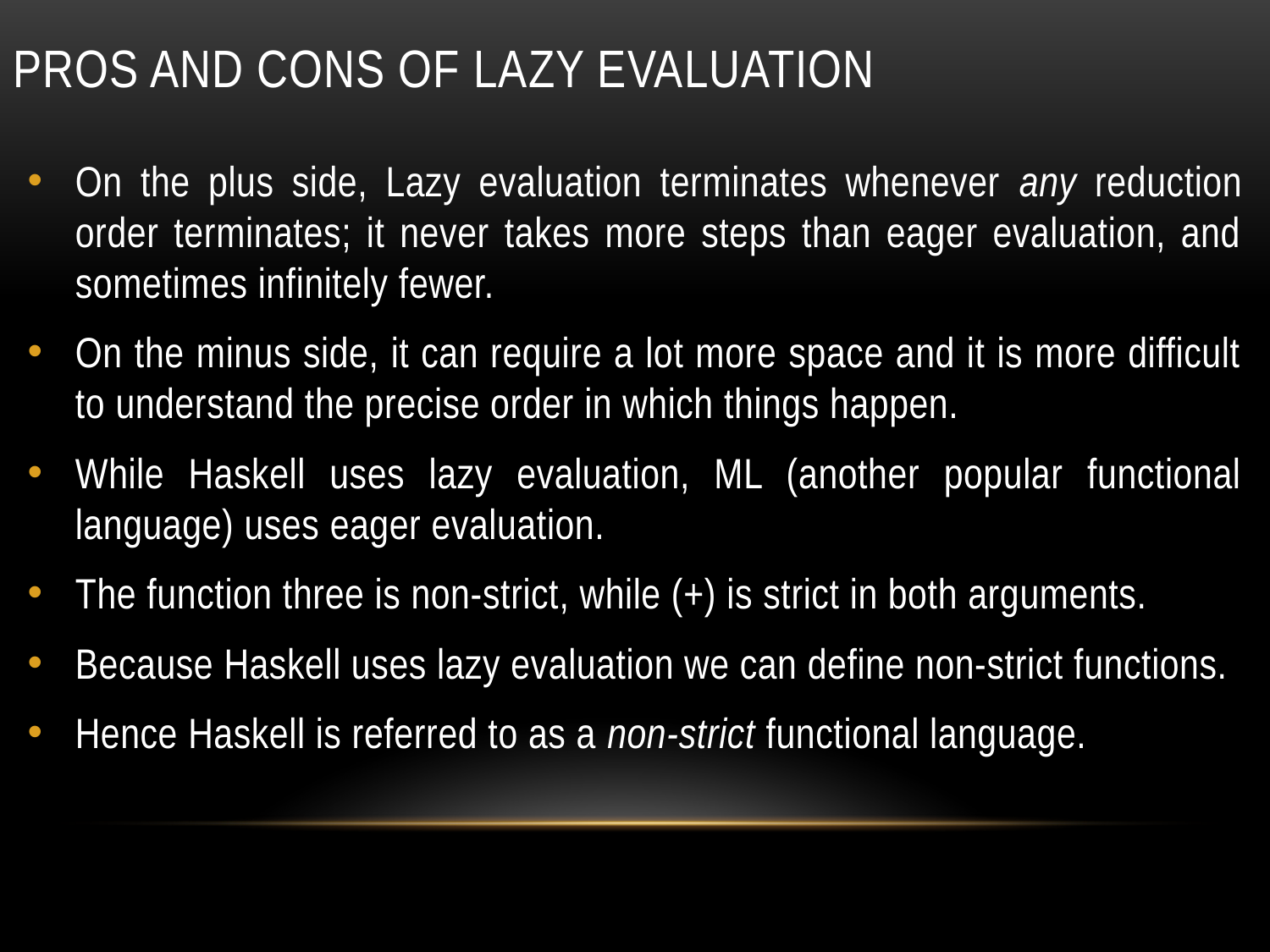

# pros and cons of lazy evaluation
On the plus side, Lazy evaluation terminates whenever any reduction order terminates; it never takes more steps than eager evaluation, and sometimes infinitely fewer.
On the minus side, it can require a lot more space and it is more difficult to understand the precise order in which things happen.
While Haskell uses lazy evaluation, ML (another popular functional language) uses eager evaluation.
The function three is non-strict, while (+) is strict in both arguments.
Because Haskell uses lazy evaluation we can define non-strict functions.
Hence Haskell is referred to as a non-strict functional language.